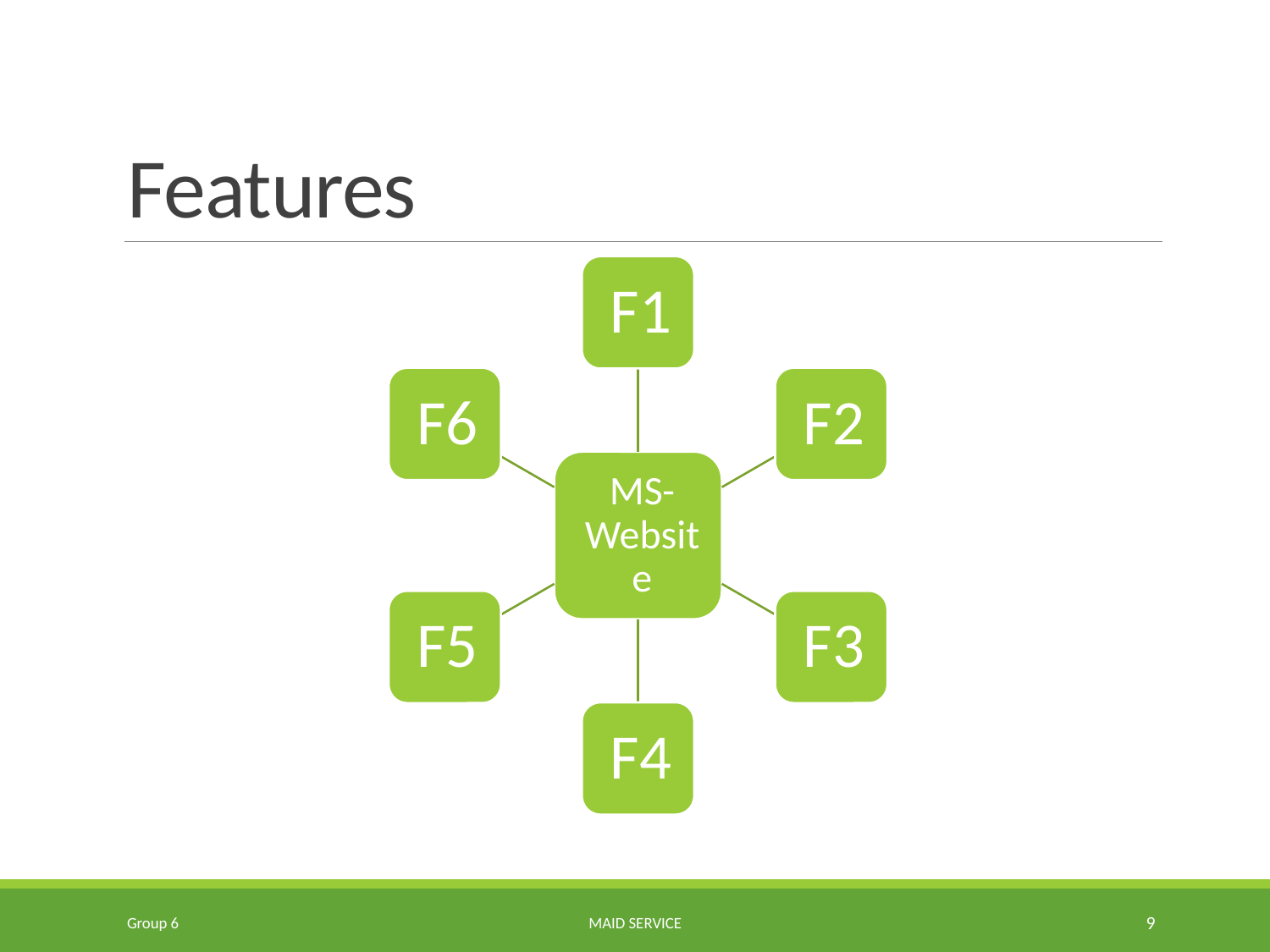

# Features
MS-Website
F1
F2
F3
F4
F5
F6
Group 6
Maid Service
9